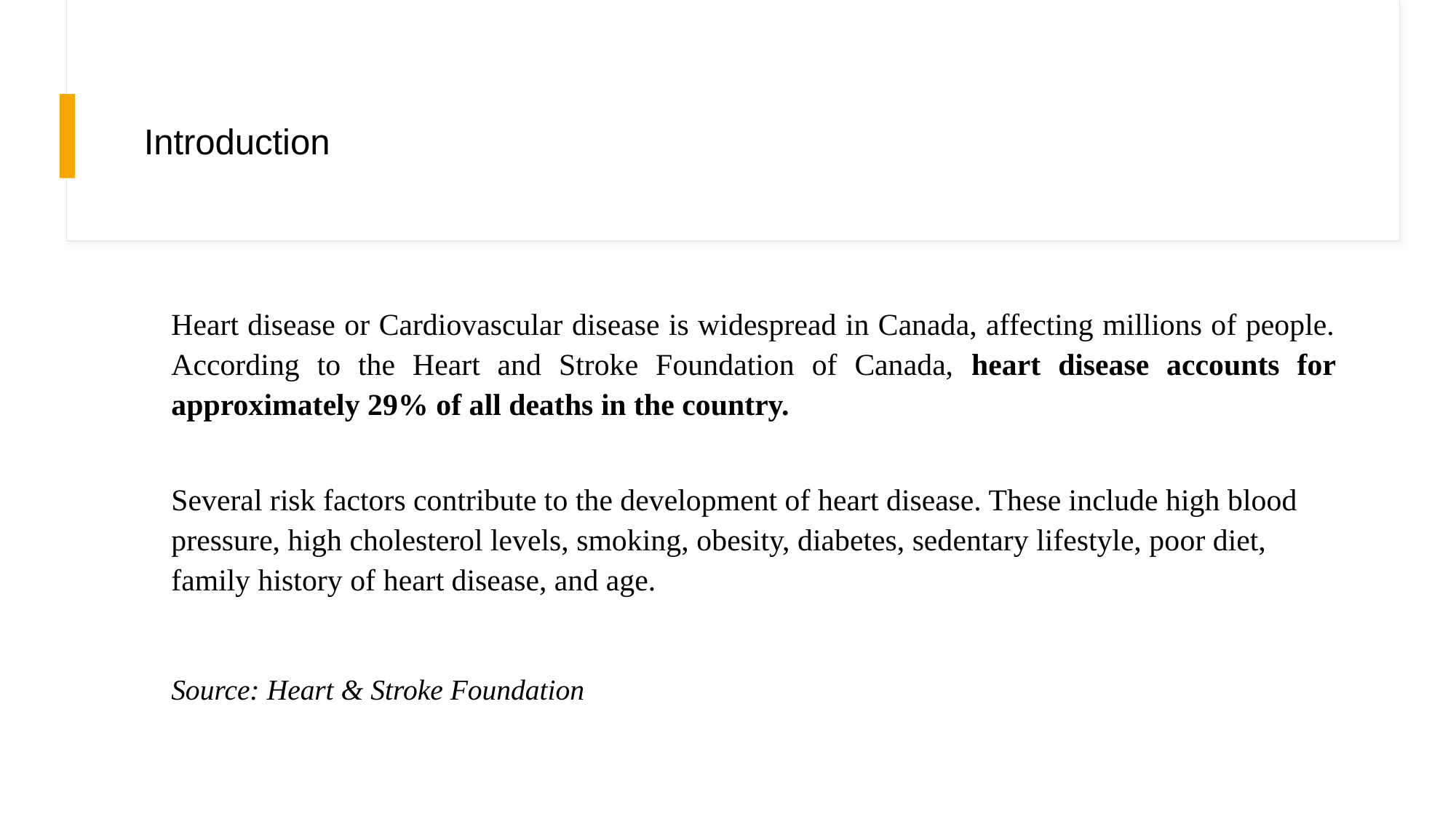

# Introduction
Heart disease or Cardiovascular disease is widespread in Canada, affecting millions of people. According to the Heart and Stroke Foundation of Canada, heart disease accounts for approximately 29% of all deaths in the country.

Several risk factors contribute to the development of heart disease. These include high blood pressure, high cholesterol levels, smoking, obesity, diabetes, sedentary lifestyle, poor diet, family history of heart disease, and age.

Source: Heart & Stroke Foundation